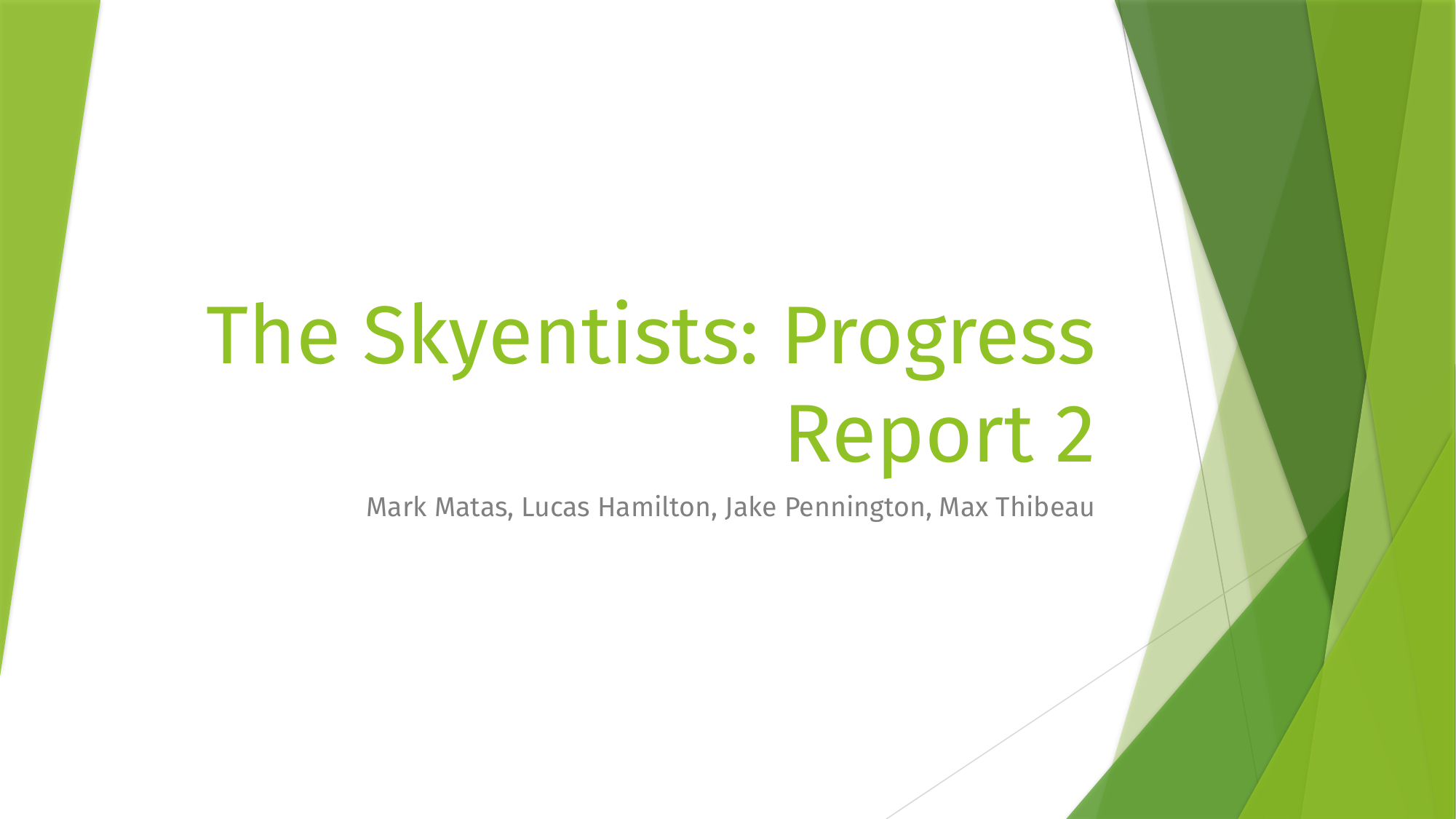

# The Skyentists: Progress Report 2
Mark Matas, Lucas Hamilton, Jake Pennington, Max Thibeau